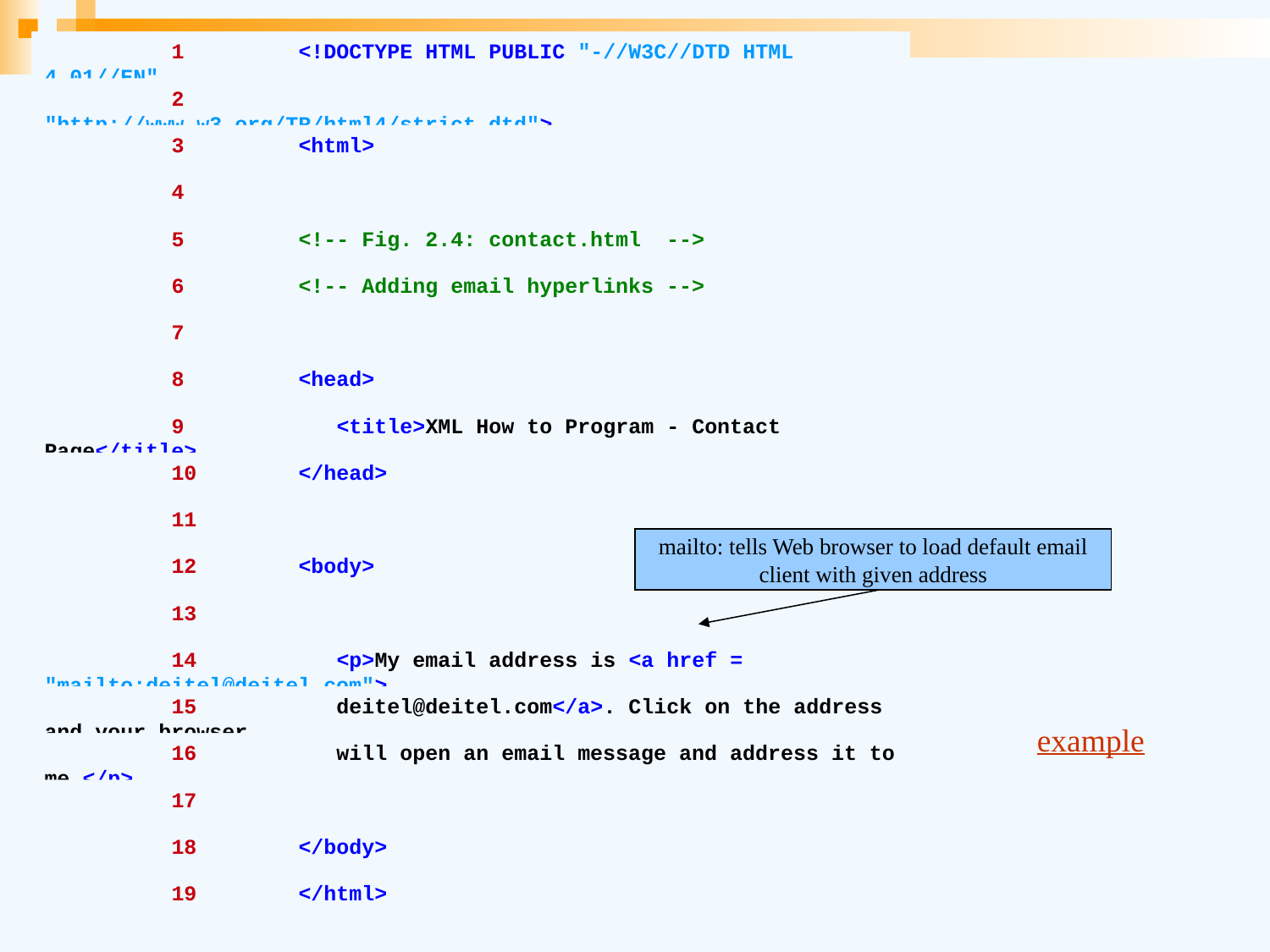

1	<!DOCTYPE HTML PUBLIC "-//W3C//DTD HTML 4.01//EN"

	2	          "http://www.w3.org/TR/html4/strict.dtd">

	3	<html>

	4

	5	<!-- Fig. 2.4: contact.html  -->

	6	<!-- Adding email hyperlinks -->

	7

	8	<head>

	9	   <title>XML How to Program - Contact Page</title>

	10	</head>

	11

	12	<body>

	13

	14	   <p>My email address is <a href = "mailto:deitel@deitel.com">

	15	   deitel@deitel.com</a>. Click on the address and your browser

	16	   will open an email message and address it to me.</p>

	17

	18	</body>

	19	</html>

mailto: tells Web browser to load default email client with given address
example